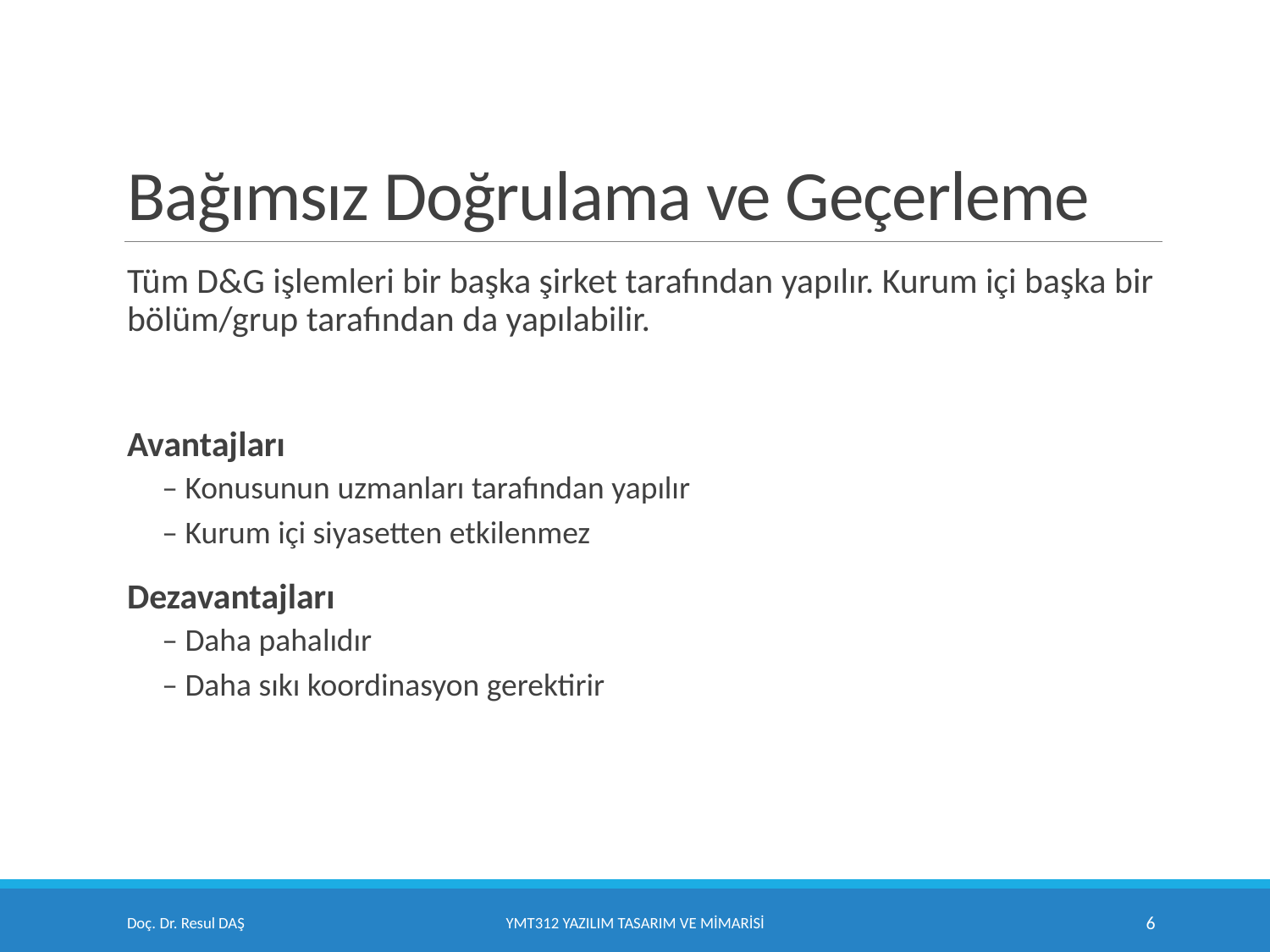

# Bağımsız Doğrulama ve Geçerleme
Tüm D&G işlemleri bir başka şirket tarafından yapılır. Kurum içi başka bir bölüm/grup tarafından da yapılabilir.

Avantajları
– Konusunun uzmanları tarafından yapılır
– Kurum içi siyasetten etkilenmez
Dezavantajları
– Daha pahalıdır
– Daha sıkı koordinasyon gerektirir
Doç. Dr. Resul DAŞ
YMT312 Yazılım Tasarım ve Mimarisi
6